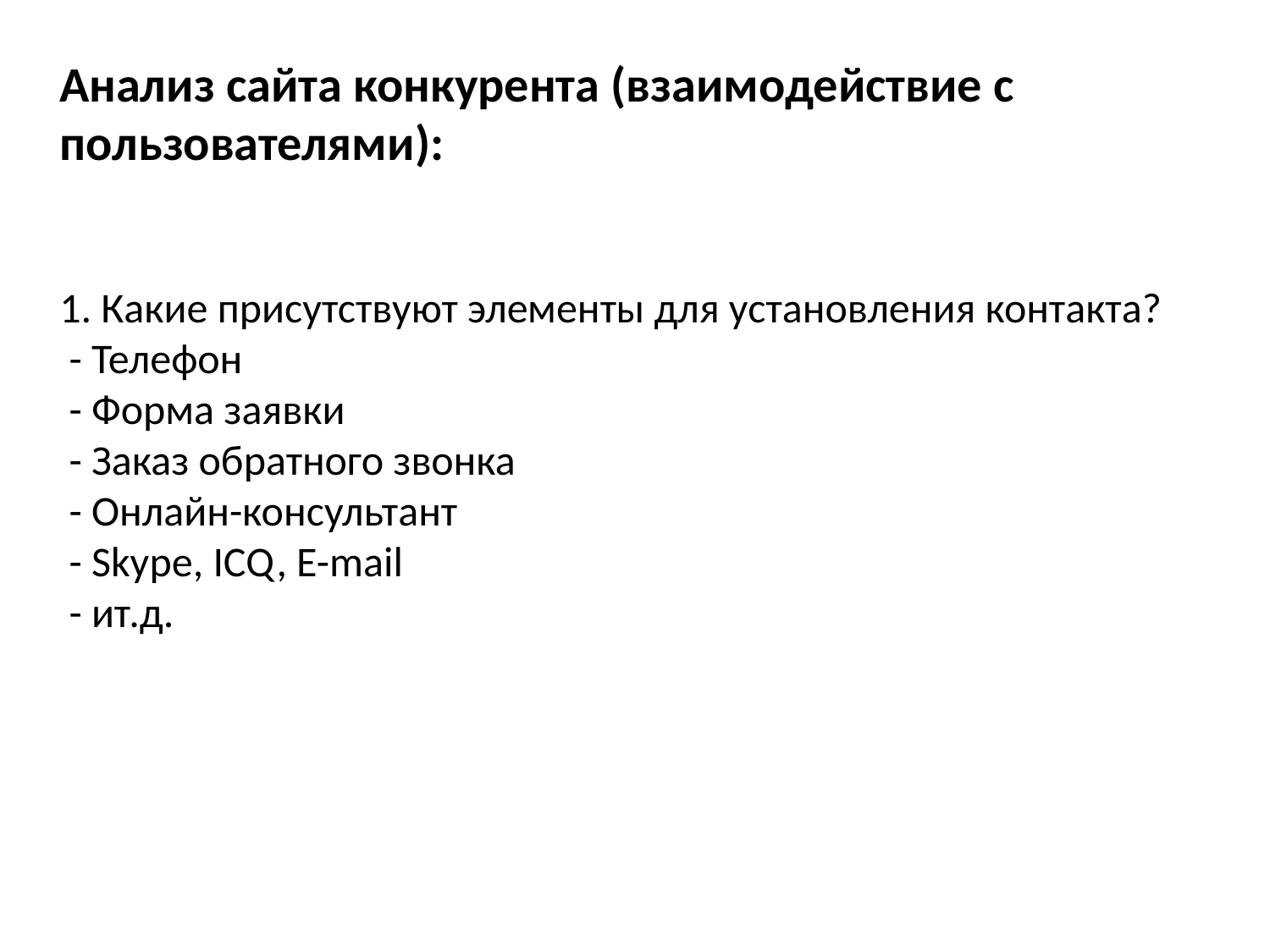

Анализ сайта конкурента (взаимодействие с пользователями):

1. Какие присутствуют элементы для установления контакта?
 - Телефон
 - Форма заявки
 - Заказ обратного звонка
 - Онлайн-консультант
 - Skype, ICQ, E-mail
 - ит.д.